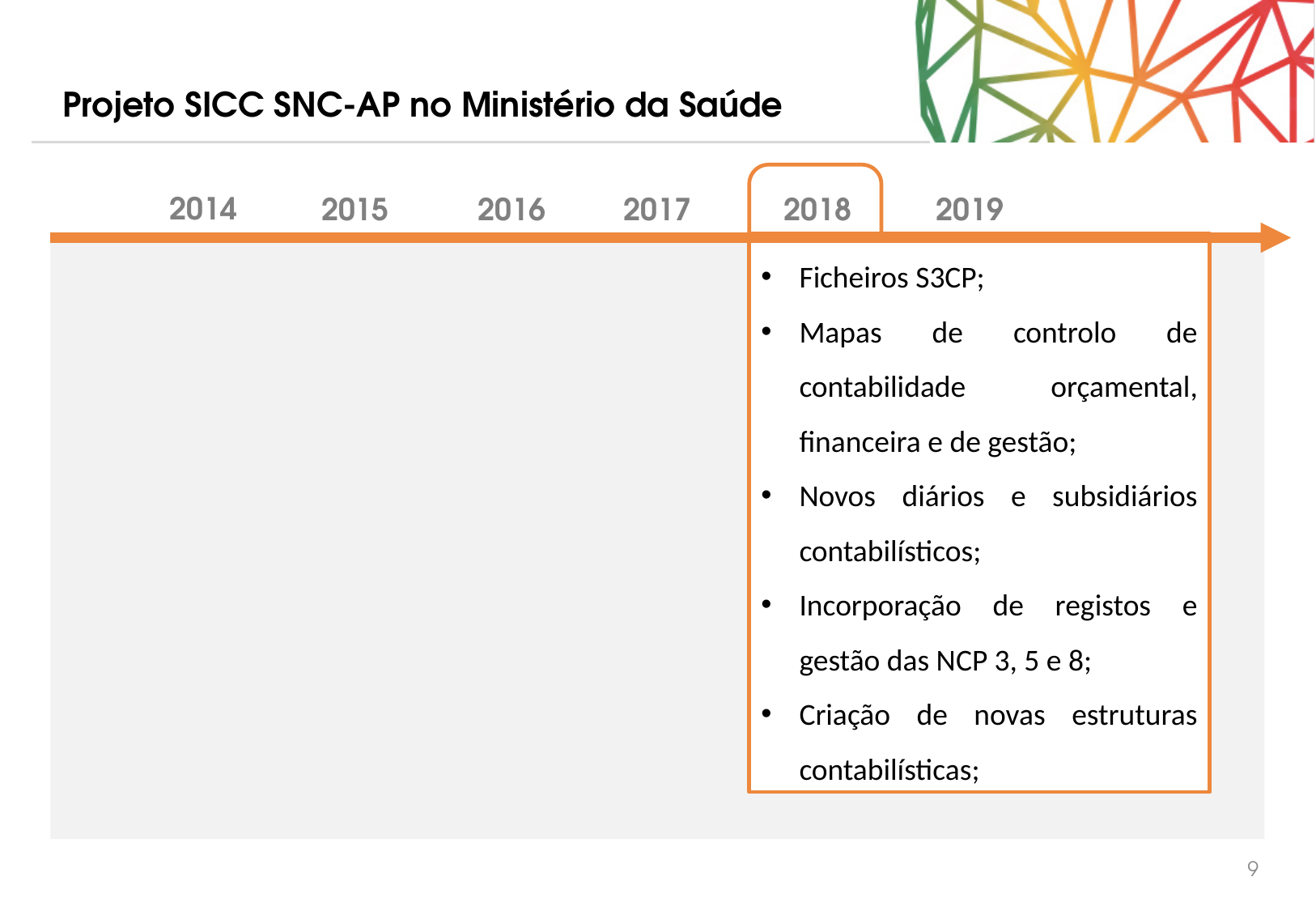

# Projeto SICC SNC-AP no Ministério da Saúde

2014
2019
2018
2015
2017
2016
Ficheiros S3CP;
Mapas de controlo de contabilidade orçamental, financeira e de gestão;
Novos diários e subsidiários contabilísticos;
Incorporação de registos e gestão das NCP 3, 5 e 8;
Criação de novas estruturas contabilísticas;

9